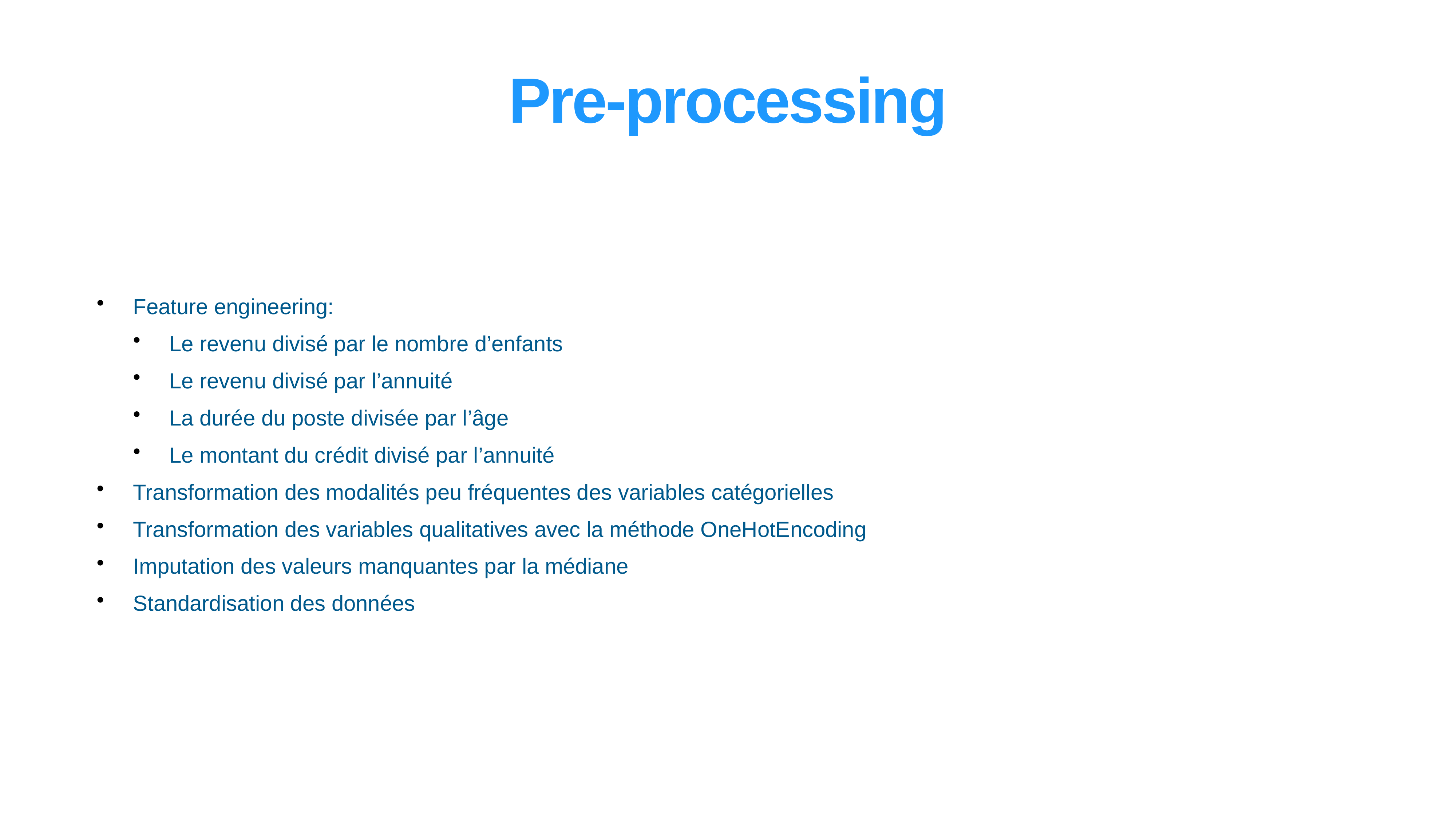

# Pre-processing
Feature engineering:
Le revenu divisé par le nombre d’enfants
Le revenu divisé par l’annuité
La durée du poste divisée par l’âge
Le montant du crédit divisé par l’annuité
Transformation des modalités peu fréquentes des variables catégorielles
Transformation des variables qualitatives avec la méthode OneHotEncoding
Imputation des valeurs manquantes par la médiane
Standardisation des données